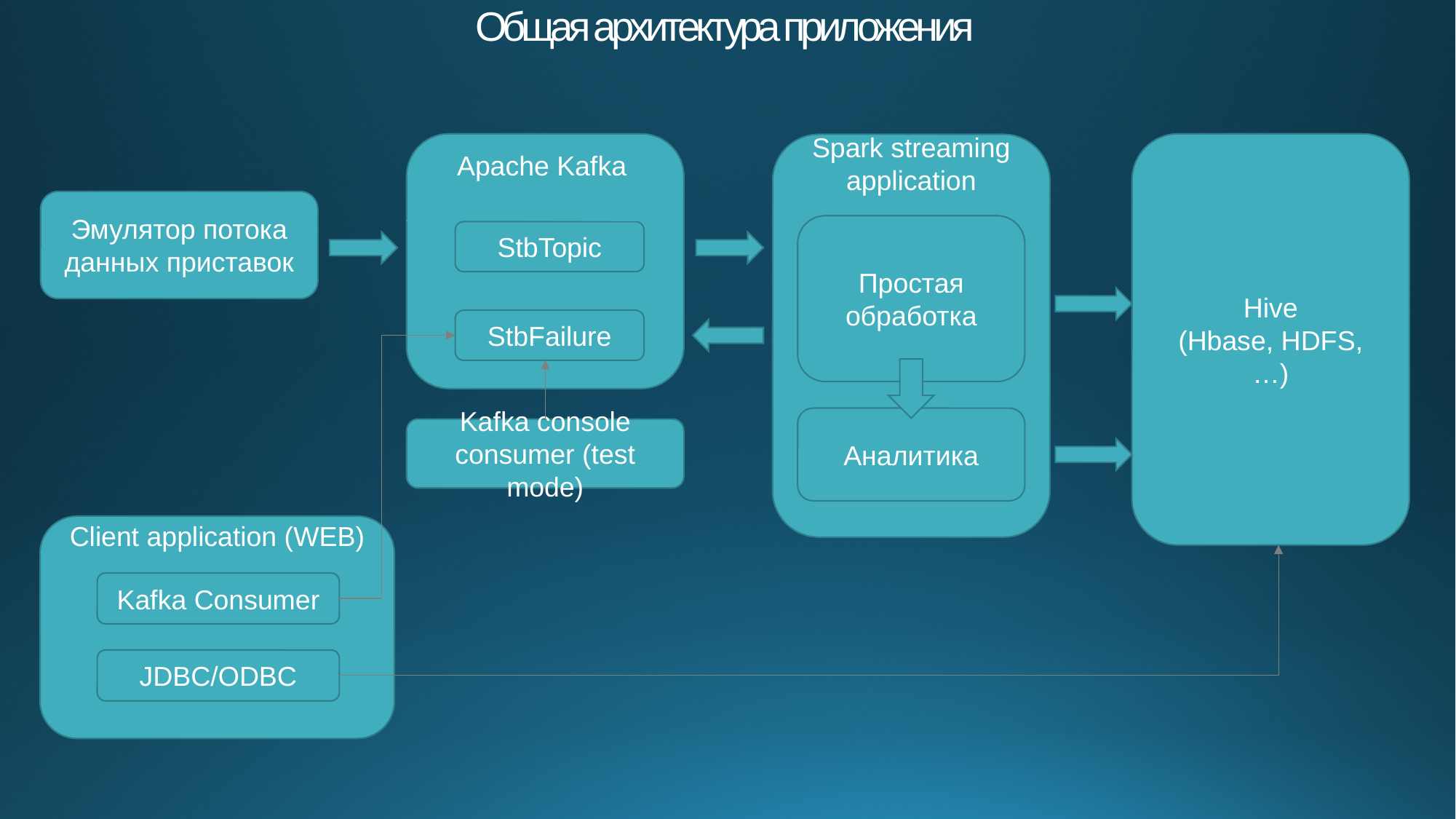

# Общая архитектура приложения
Spark streaming application

Простая обработка
Аналитика

Apache Kafka
StbTopic
StbFailure
Hive
(Hbase, HDFS, …)
Эмулятор потока данных приставок

Kafka console consumer (test mode)

Client application (WEB)

Kafka Consumer
JDBC/ODBC